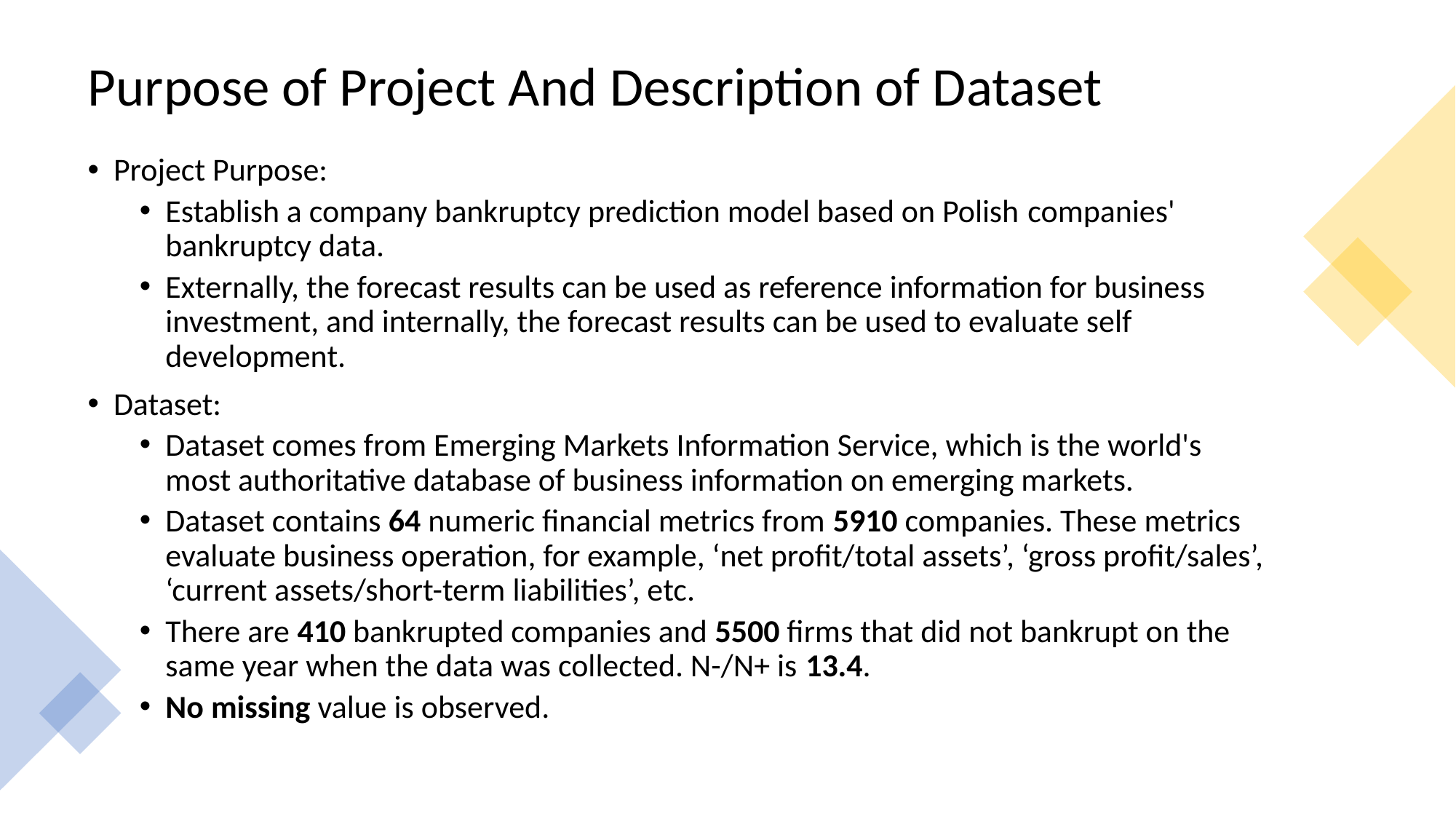

# Purpose of Project And Description of Dataset
Project Purpose:
Establish a company bankruptcy prediction model based on Polish companies' bankruptcy data.
Externally, the forecast results can be used as reference information for business investment, and internally, the forecast results can be used to evaluate self development.
Dataset:
Dataset comes from Emerging Markets Information Service, which is the world's most authoritative database of business information on emerging markets.
Dataset contains 64 numeric financial metrics from 5910 companies. These metrics evaluate business operation, for example, ‘net profit/total assets’, ‘gross profit/sales’, ‘current assets/short-term liabilities’, etc.
There are 410 bankrupted companies and 5500 firms that did not bankrupt on the same year when the data was collected. N-/N+ is 13.4.
No missing value is observed.